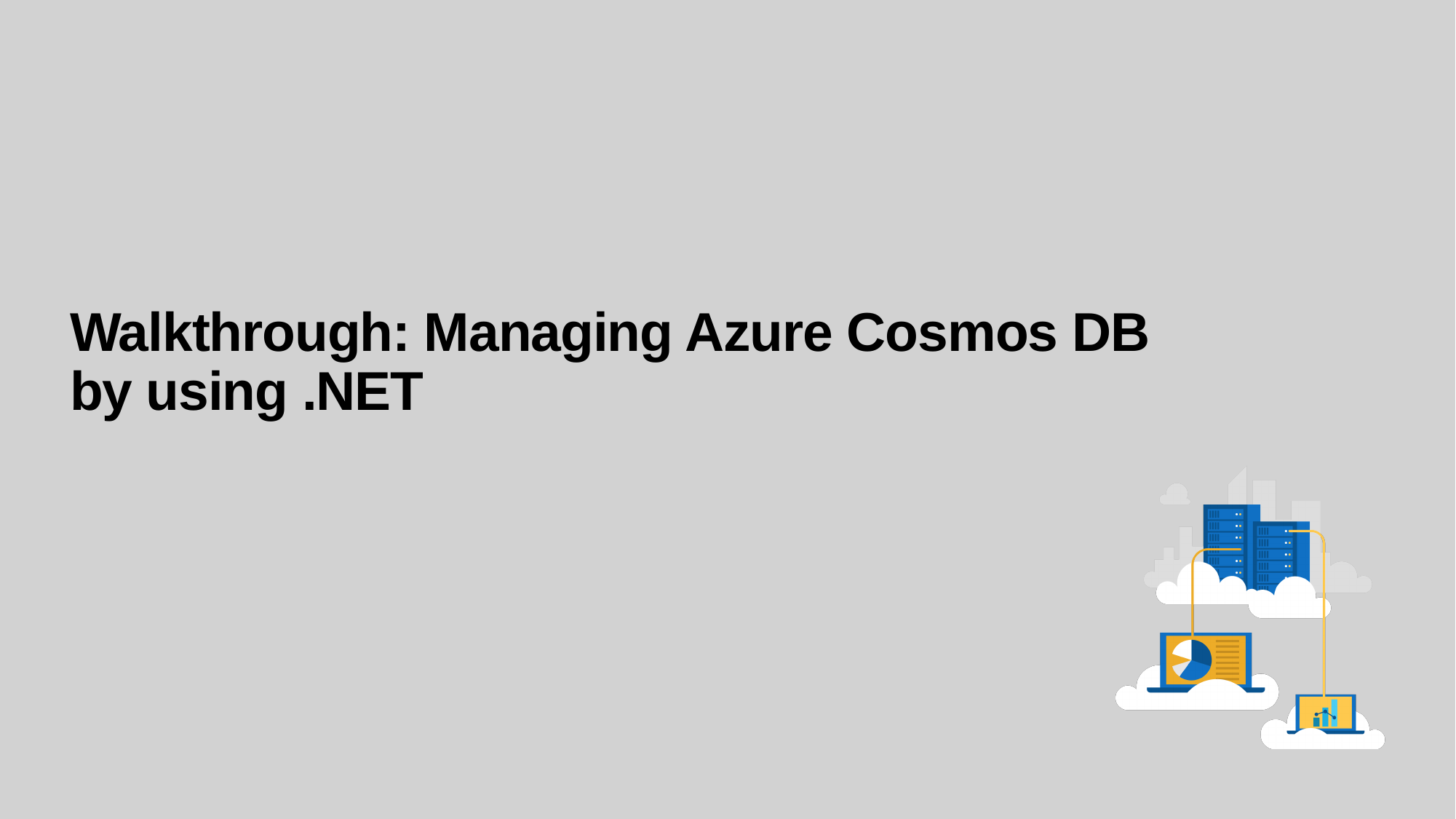

# Walkthrough: Managing Azure Cosmos DB by using .NET